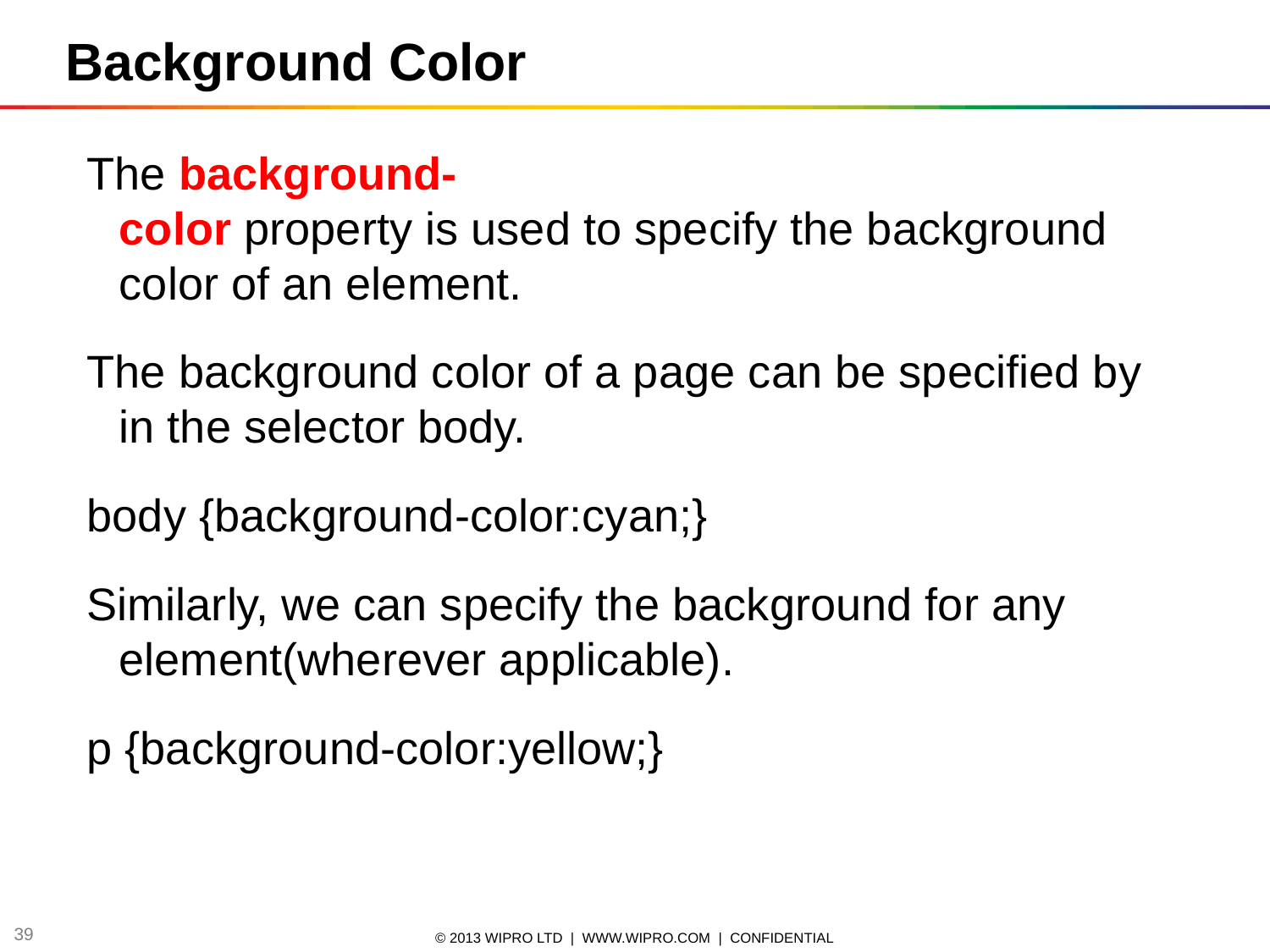

Background Color
The background-color property is used to specify the background color of an element.

The background color of a page can be specified by in the selector body.

body {background-color:cyan;}

Similarly, we can specify the background for any element(wherever applicable).

p {background-color:yellow;}